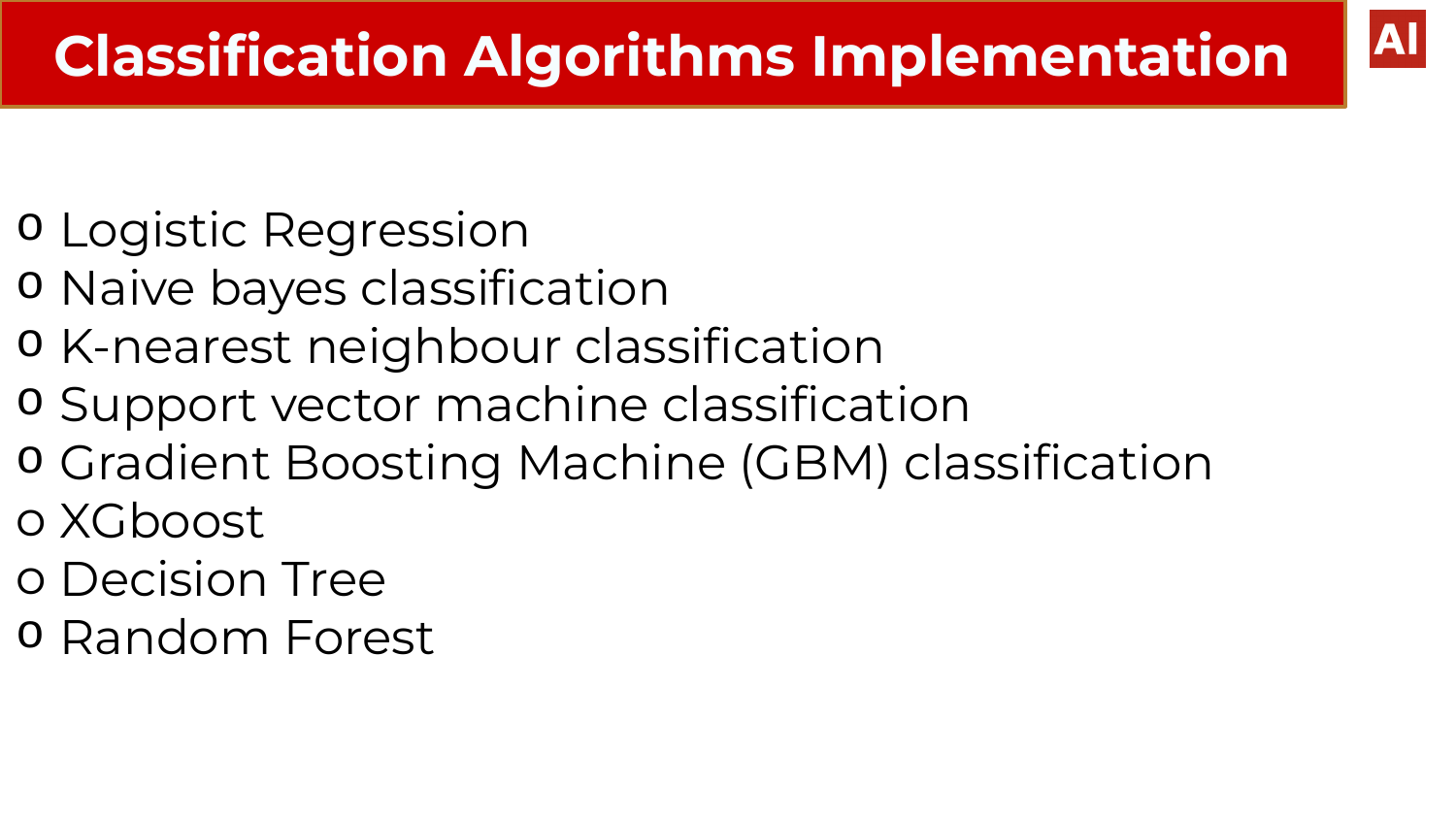

Classification Algorithms Implementation
Logistic Regression
Naive bayes classification
K-nearest neighbour classification
Support vector machine classification
Gradient Boosting Machine (GBM) classification
XGboost
Decision Tree
Random Forest